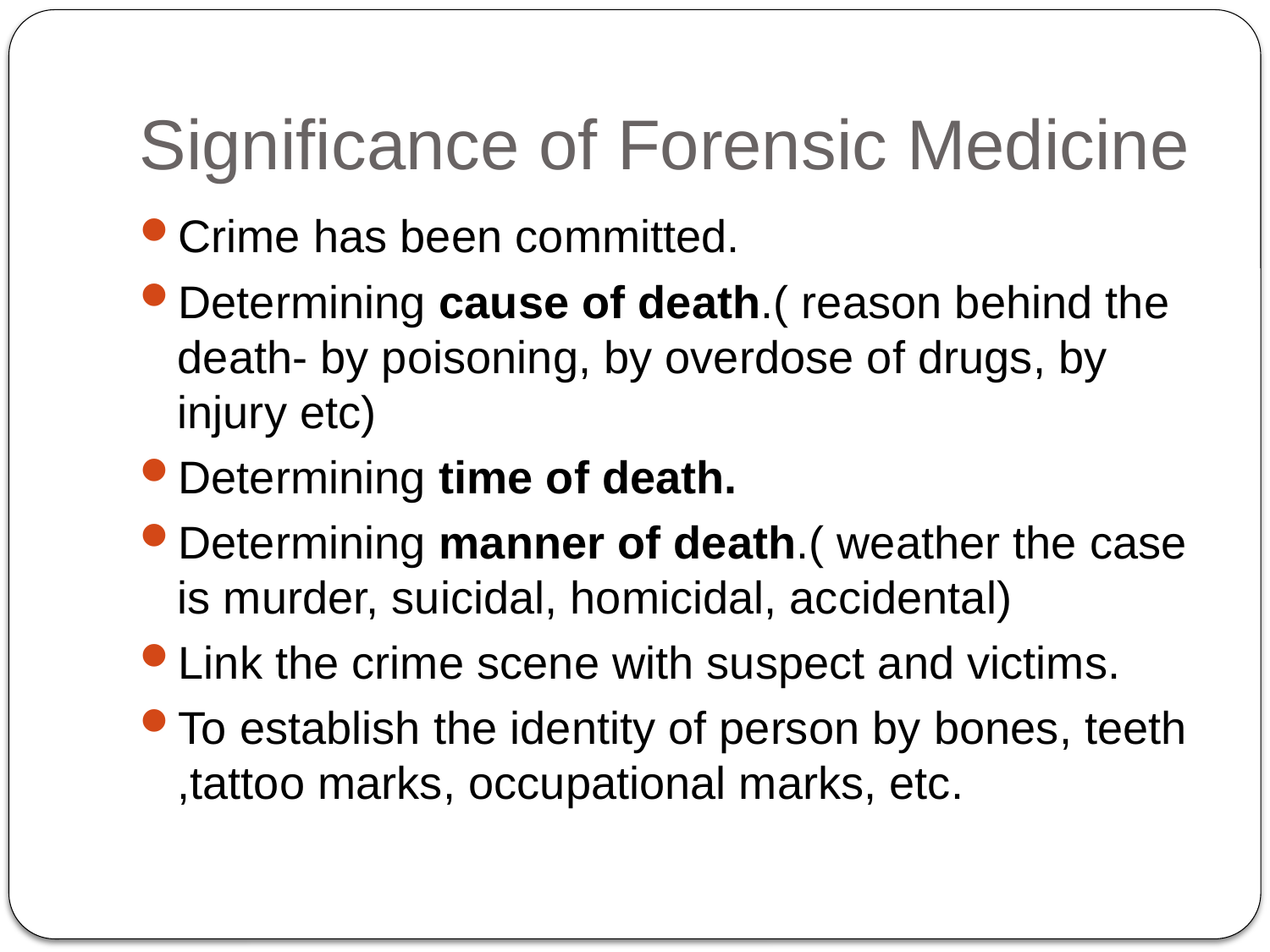

# Significance of Forensic Medicine
Crime has been committed.
Determining cause of death.( reason behind the death- by poisoning, by overdose of drugs, by injury etc)
Determining time of death.
Determining manner of death.( weather the case is murder, suicidal, homicidal, accidental)
Link the crime scene with suspect and victims.
To establish the identity of person by bones, teeth ,tattoo marks, occupational marks, etc.